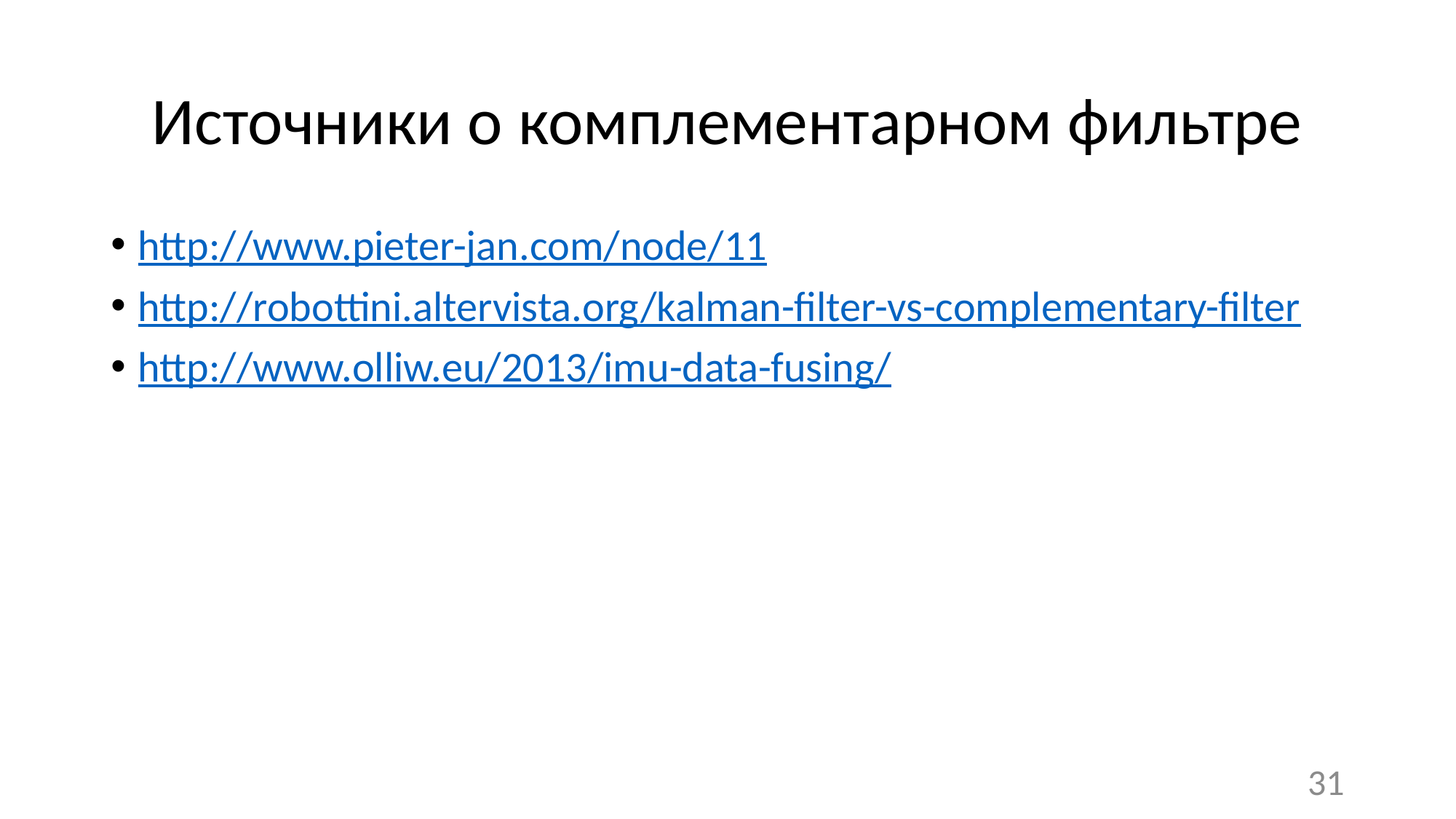

# Источники о комплементарном фильтре
http://www.pieter-jan.com/node/11
http://robottini.altervista.org/kalman-filter-vs-complementary-filter
http://www.olliw.eu/2013/imu-data-fusing/

31